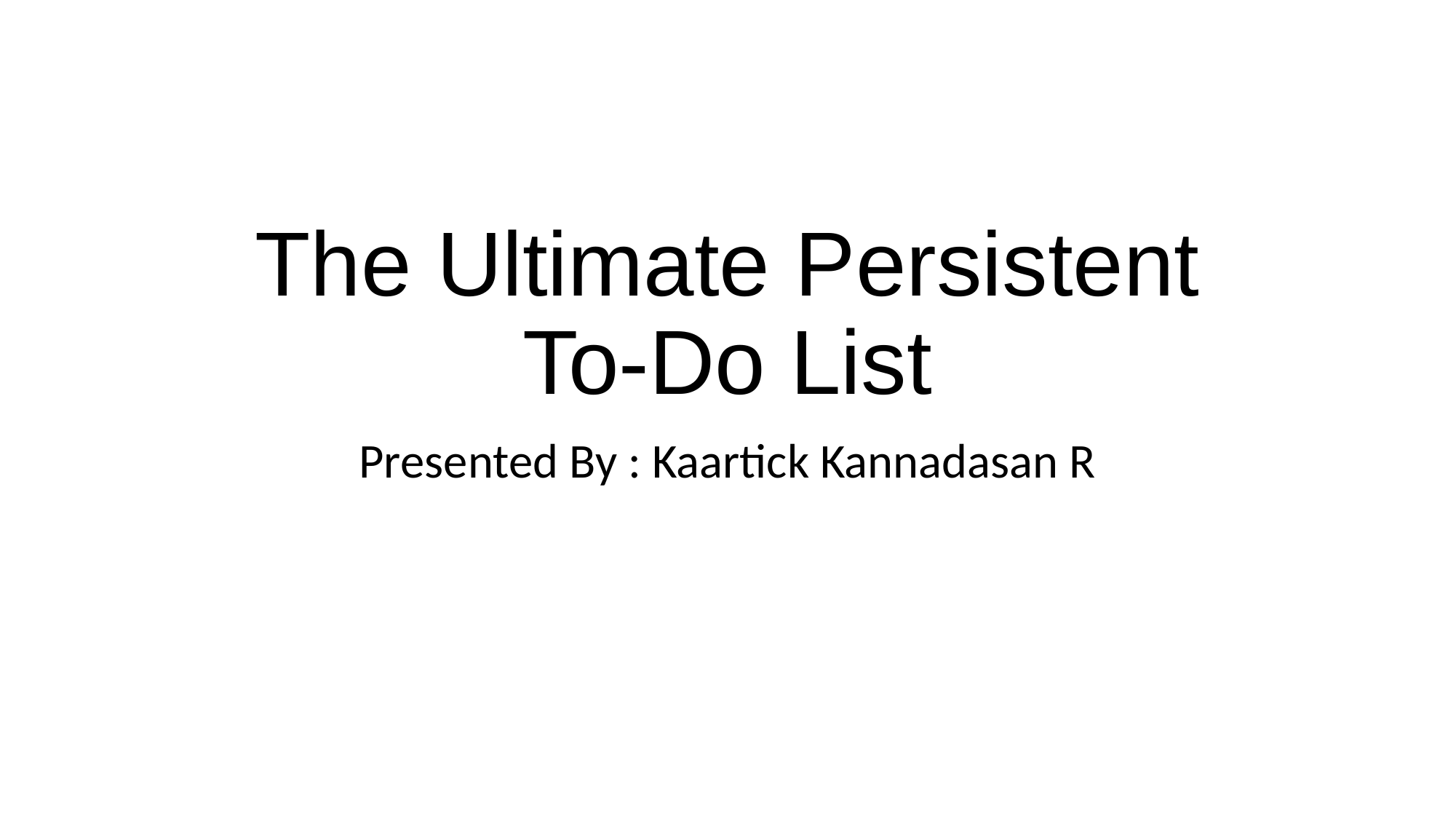

# The Ultimate Persistent To-Do List
Presented By : Kaartick Kannadasan R